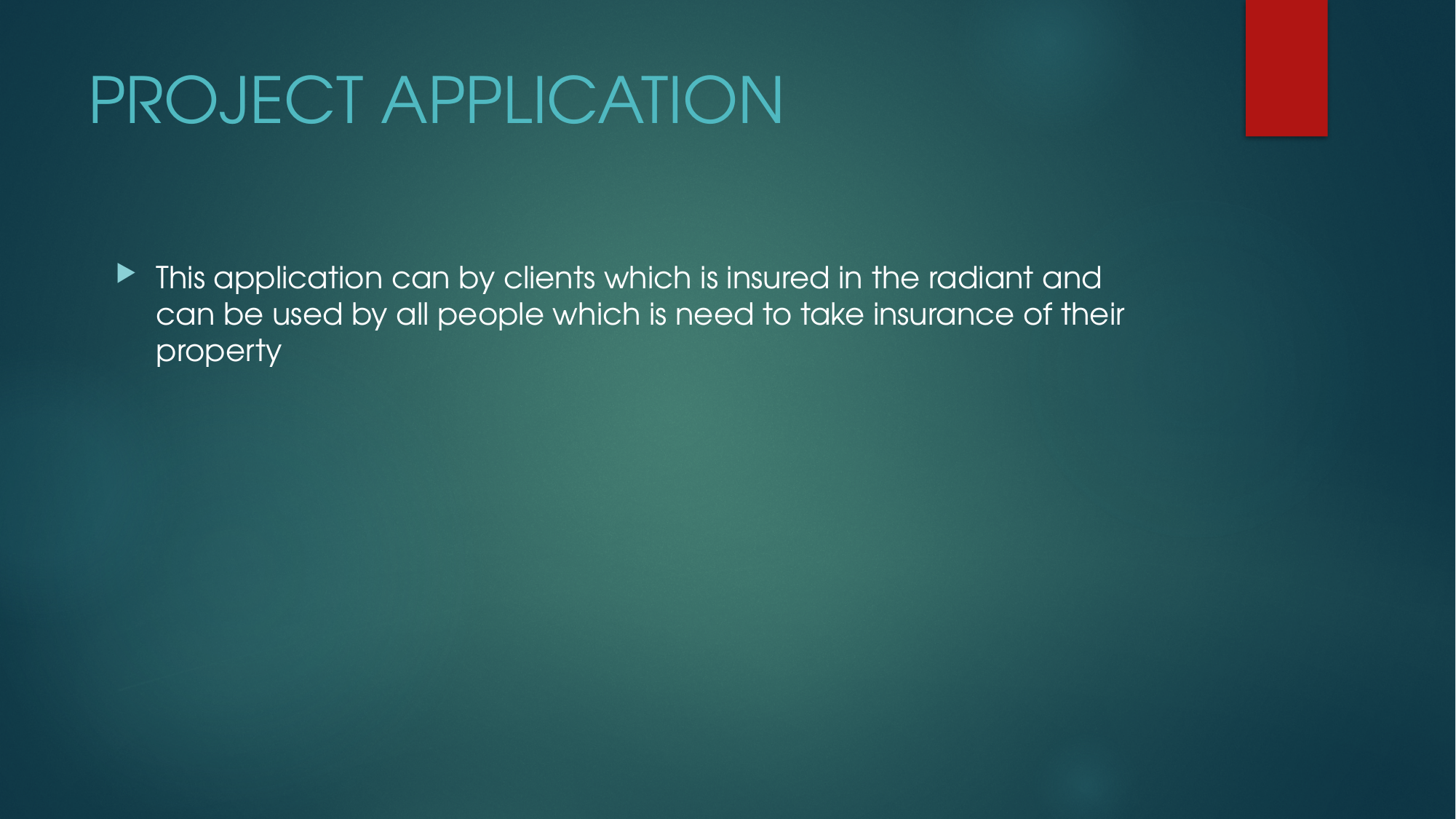

# PROJECT APPLICATION
This application can by clients which is insured in the radiant and can be used by all people which is need to take insurance of their property